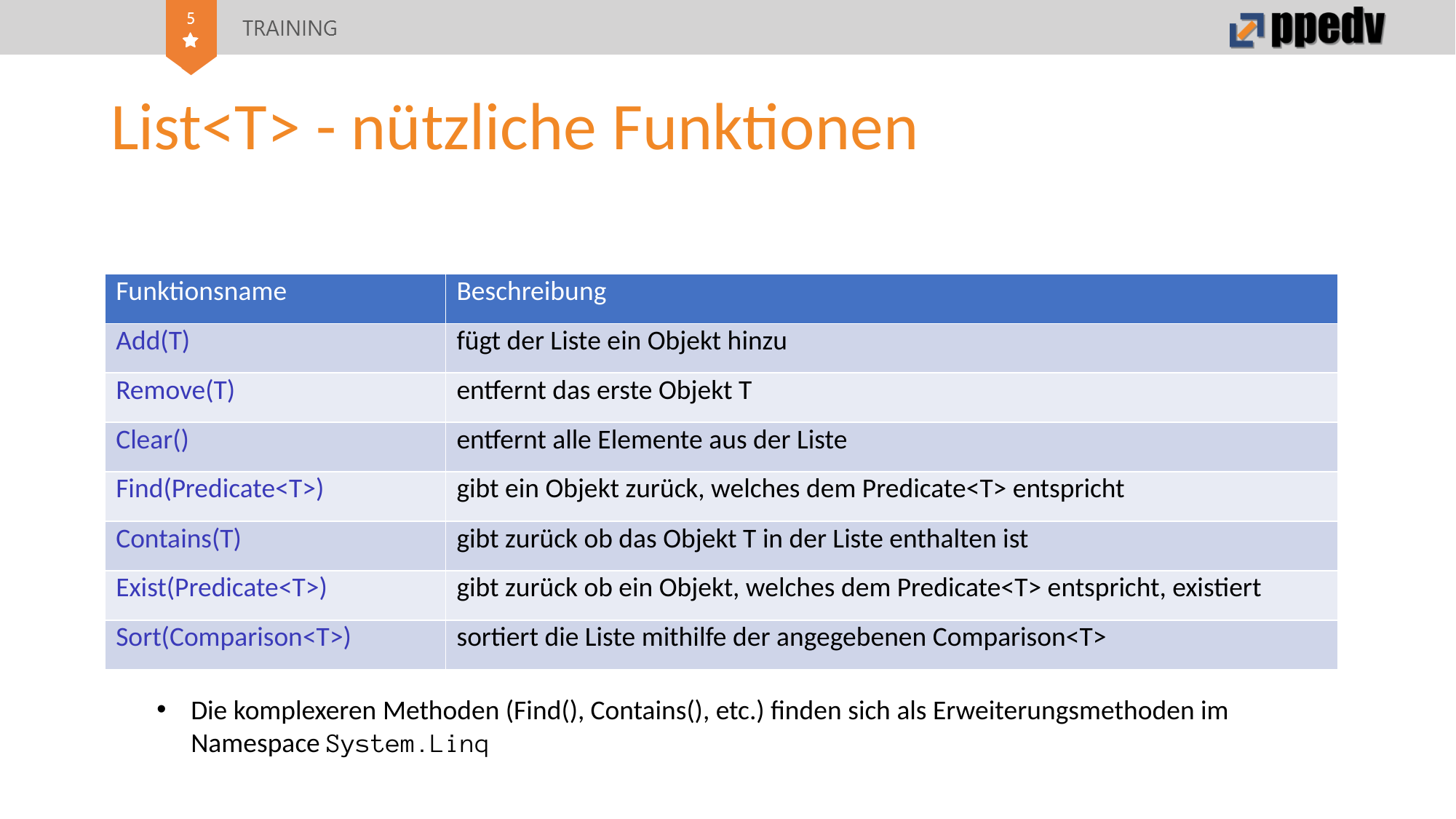

# List<T> - nützliche Funktionen
| Funktionsname | Beschreibung |
| --- | --- |
| Add(T) | fügt der Liste ein Objekt hinzu |
| Remove(T) | entfernt das erste Objekt T |
| Clear() | entfernt alle Elemente aus der Liste |
| Find(Predicate<T>) | gibt ein Objekt zurück, welches dem Predicate<T> entspricht |
| Contains(T) | gibt zurück ob das Objekt T in der Liste enthalten ist |
| Exist(Predicate<T>) | gibt zurück ob ein Objekt, welches dem Predicate<T> entspricht, existiert |
| Sort(Comparison<T>) | sortiert die Liste mithilfe der angegebenen Comparison<T> |
Die komplexeren Methoden (Find(), Contains(), etc.) finden sich als Erweiterungsmethoden im Namespace System.Linq